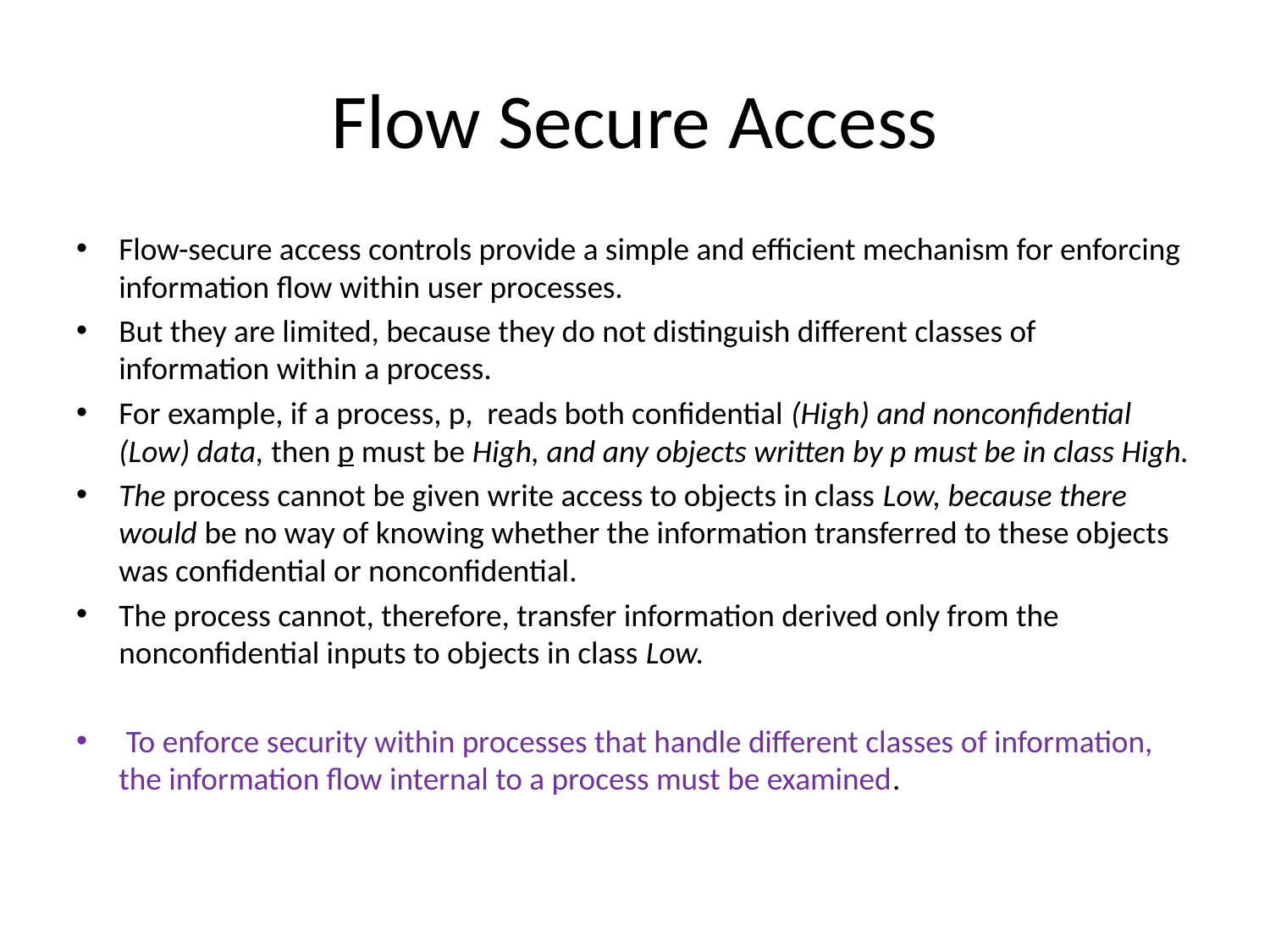

# Flow Secure Access
Flow-secure access controls provide a simple and efficient mechanism for enforcing information flow within user processes.
But they are limited, because they do not distinguish different classes of information within a process.
For example, if a process, p,  reads both confidential (High) and nonconfidential (Low) data, then p must be High, and any objects written by p must be in class High.
The process cannot be given write access to objects in class Low, because there would be no way of knowing whether the information transferred to these objects was confidential or nonconfidential.
The process cannot, therefore, transfer information derived only from the nonconfidential inputs to objects in class Low.

 To enforce security within processes that handle different classes of information, the information flow internal to a process must be examined.